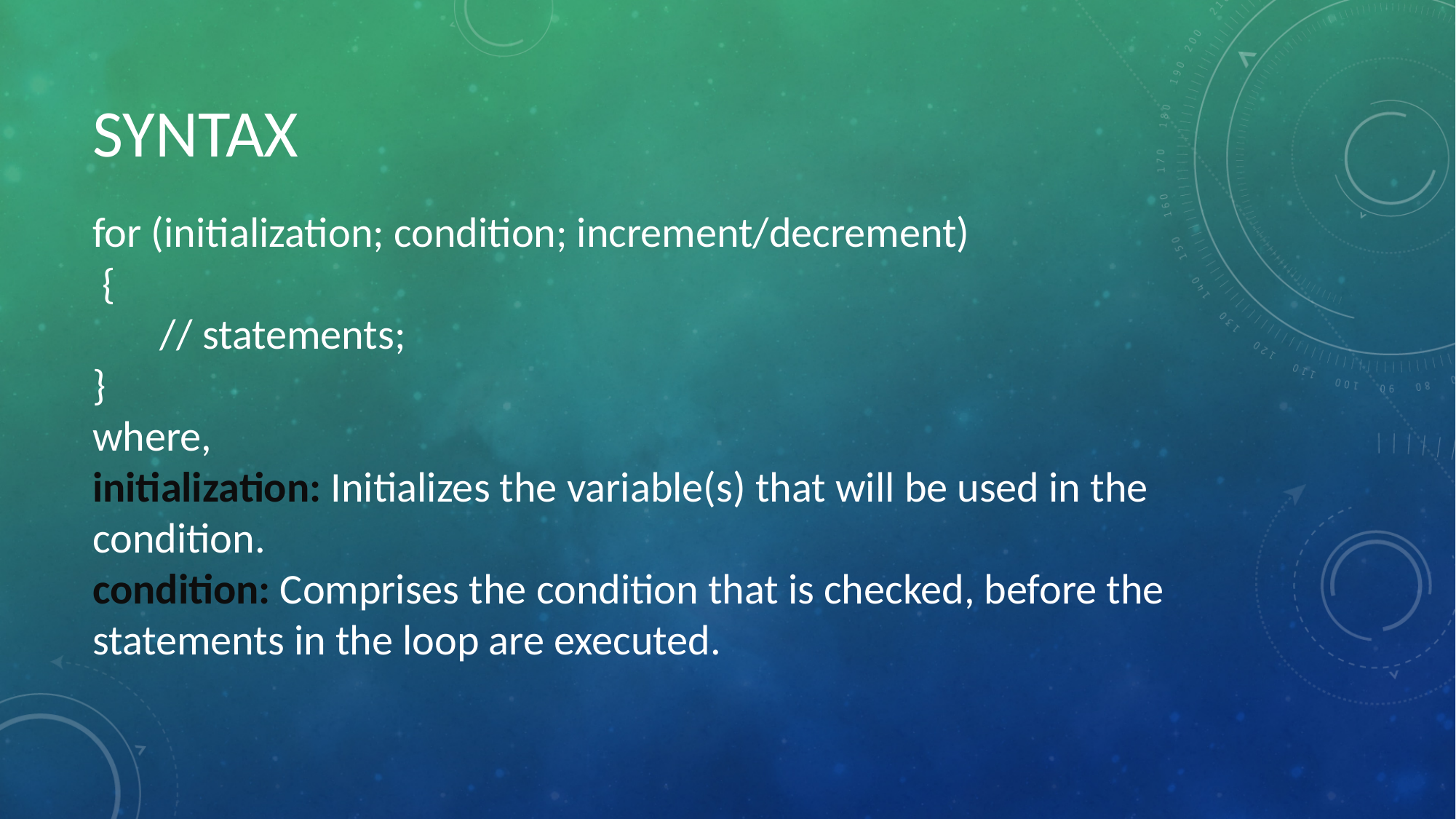

# Syntax
for (initialization; condition; increment/decrement)
 {
       // statements;
}
where,
initialization: Initializes the variable(s) that will be used in the condition.
condition: Comprises the condition that is checked, before the statements in the loop are executed.